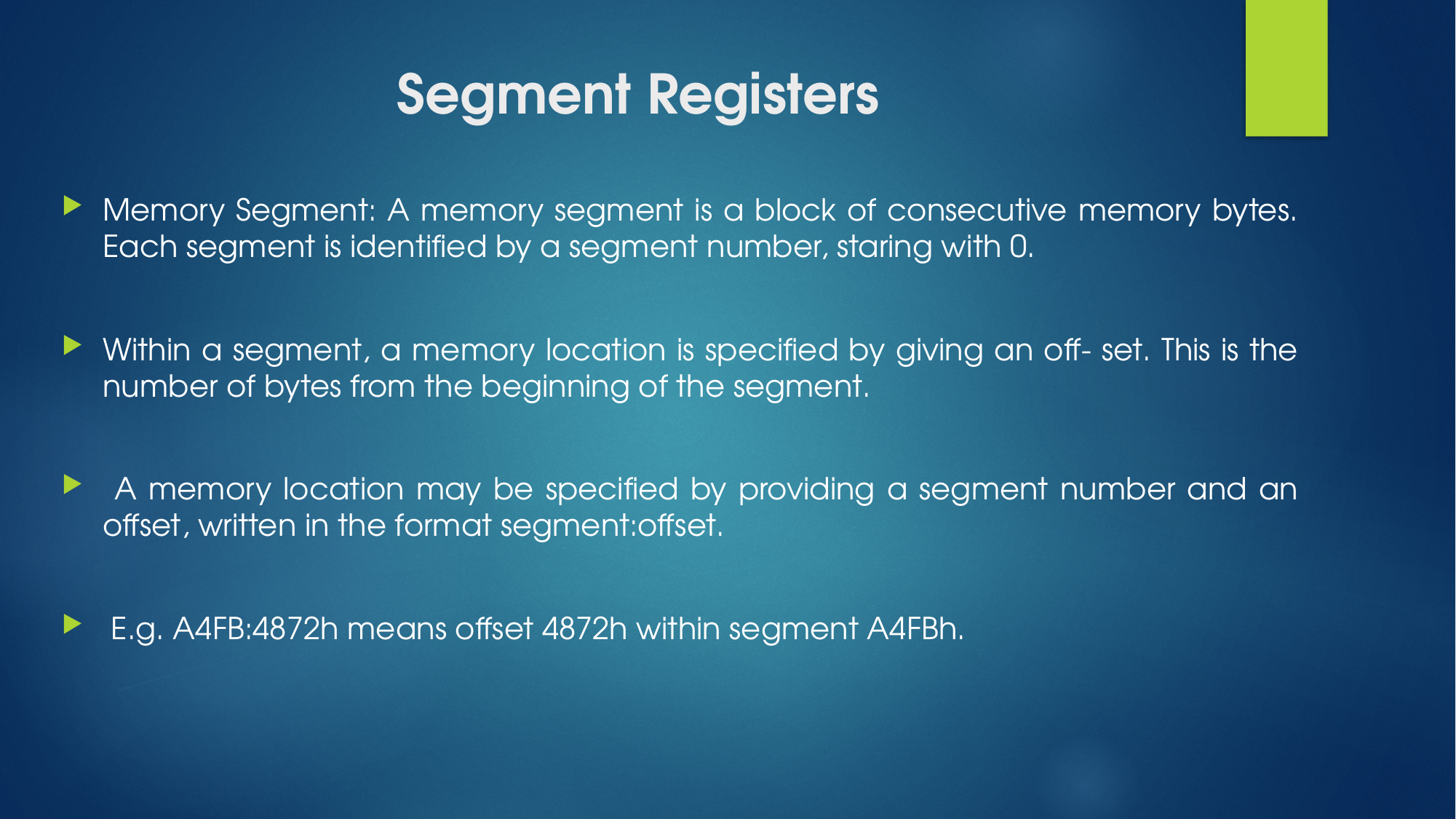

# Segment Registers
Memory Segment: A memory segment is a block of consecutive memory bytes. Each segment is identified by a segment number, staring with 0.

Within a segment, a memory location is specified by giving an off- set. This is the number of bytes from the beginning of the segment.

 A memory location may be specified by providing a segment number and an offset, written in the format segment:offset.

 E.g. A4FB:4872h means offset 4872h within segment A4FBh.